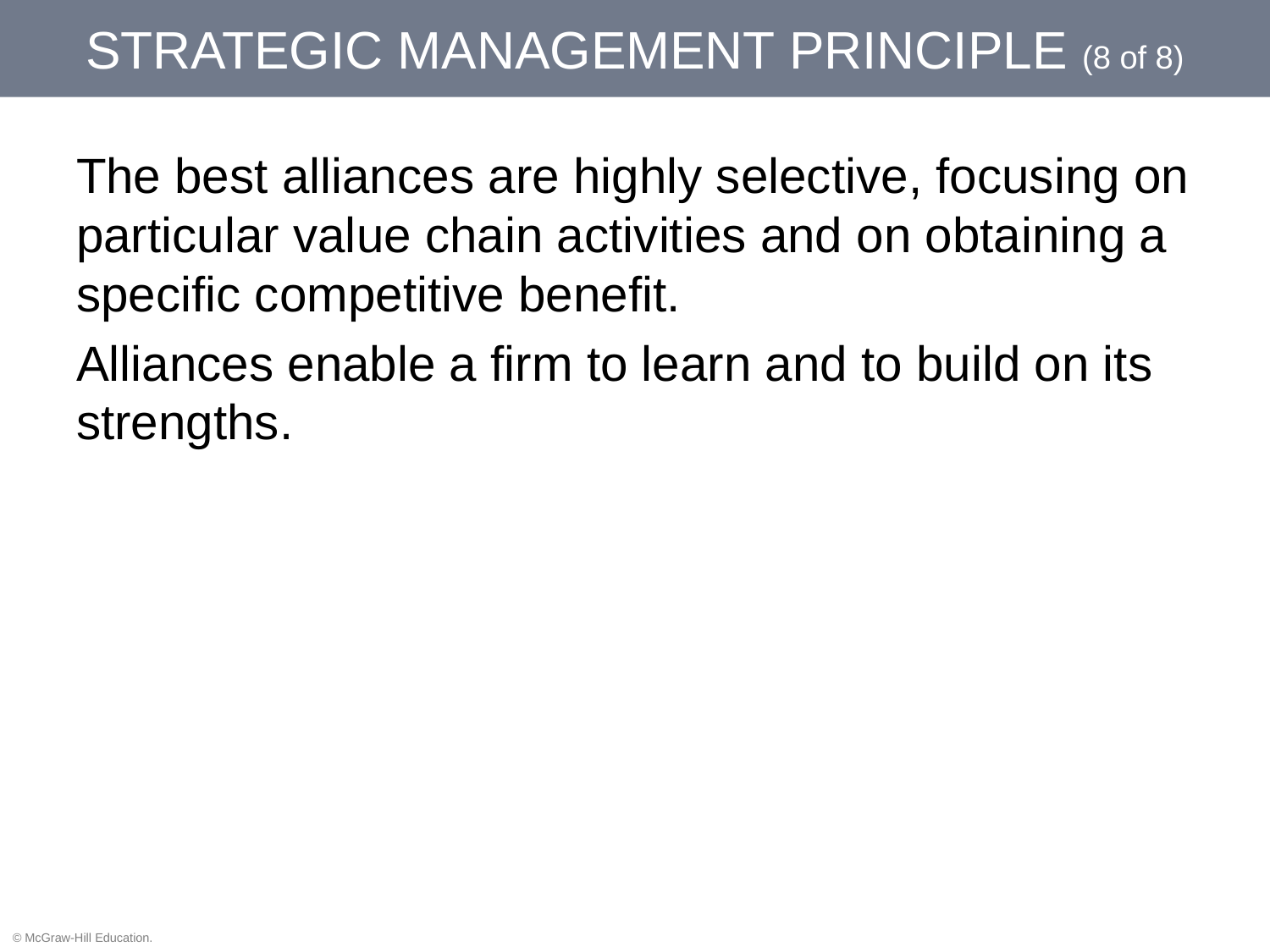

# STRATEGIC MANAGEMENT PRINCIPLE (8 of 8)
The best alliances are highly selective, focusing on particular value chain activities and on obtaining a specific competitive benefit.
Alliances enable a firm to learn and to build on its strengths.